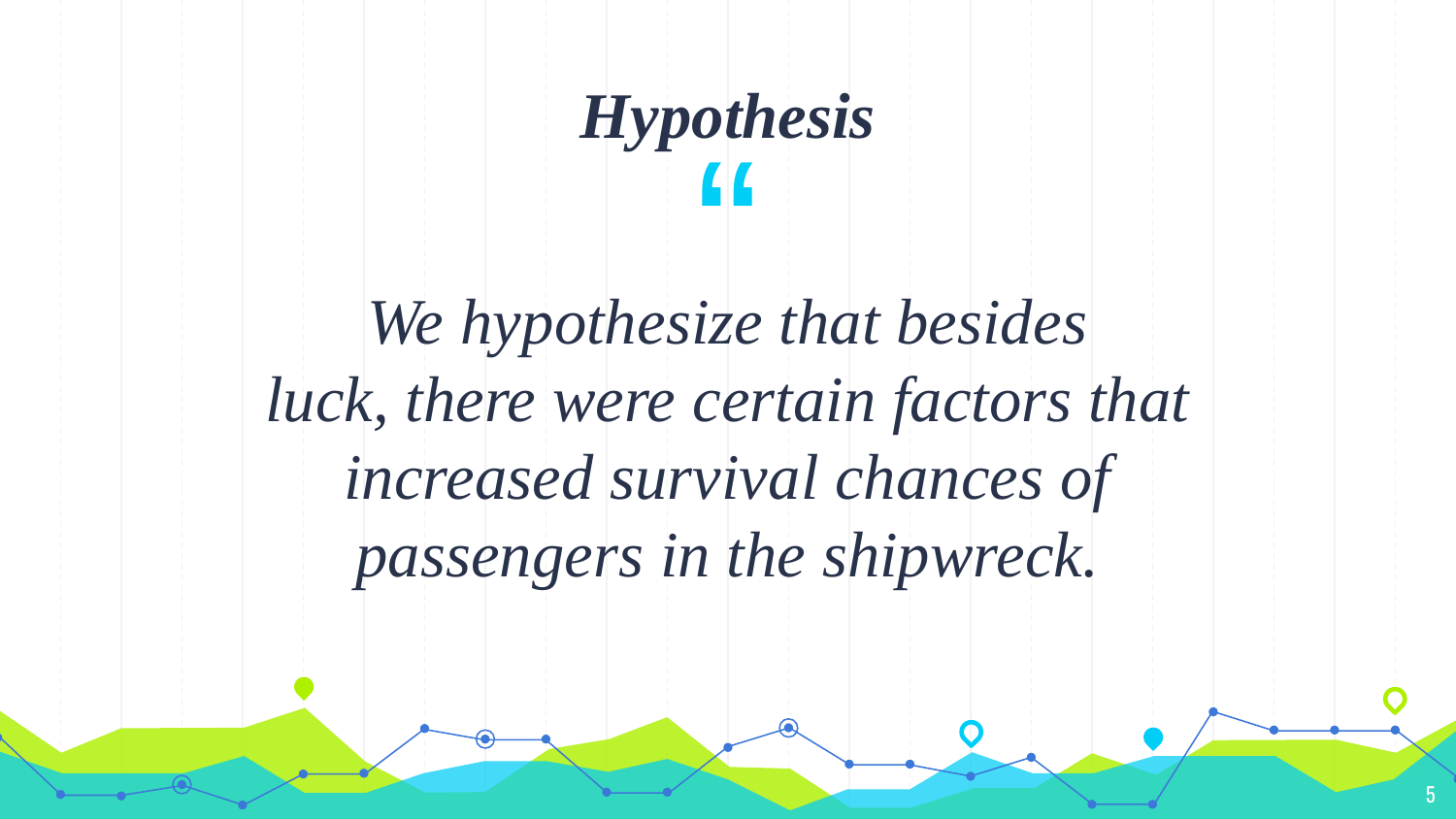

Hypothesis
We hypothesize that besides luck, there were certain factors that increased survival chances of passengers in the shipwreck.
5